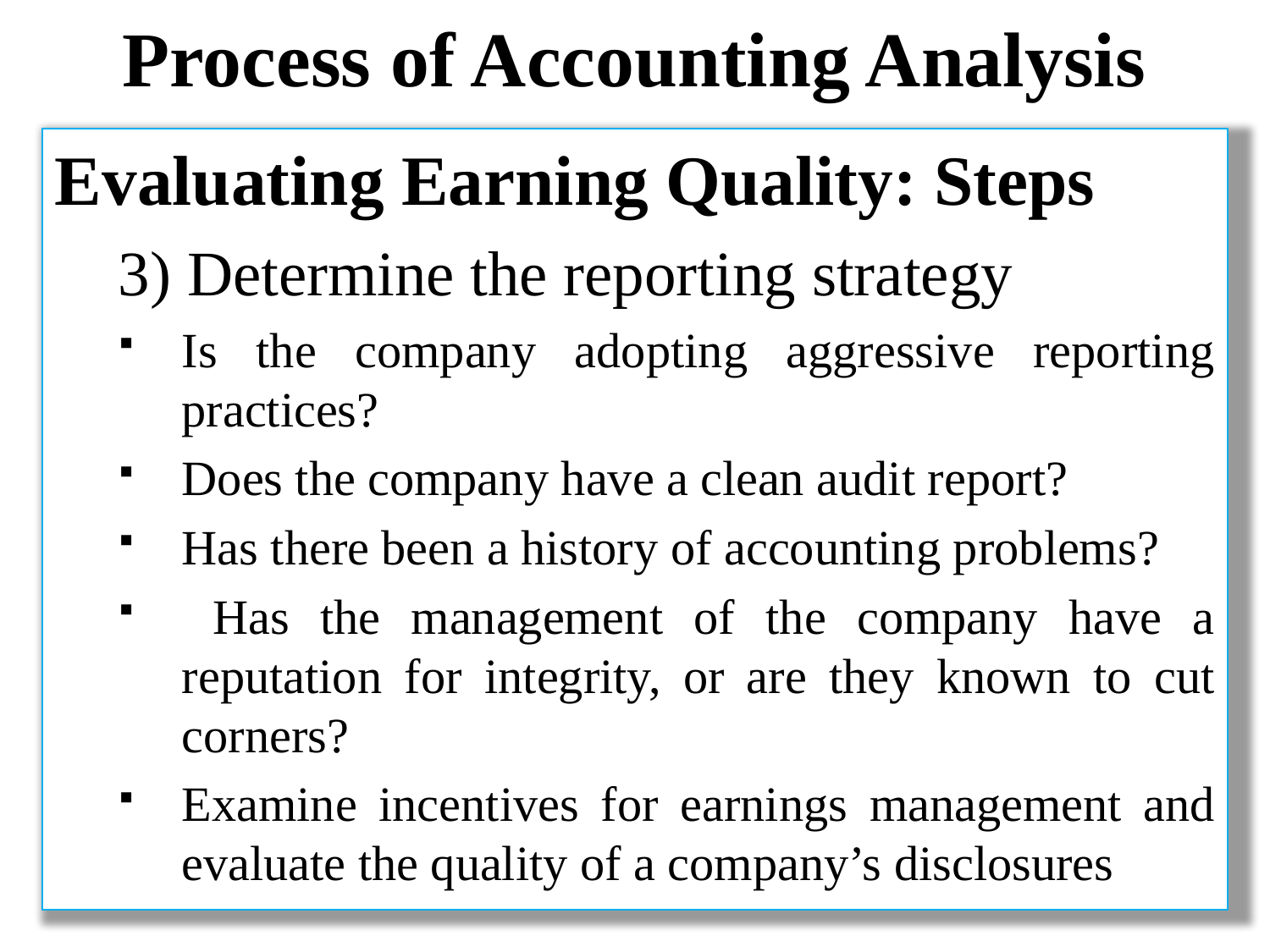

# Process of Accounting Analysis
Evaluating Earning Quality: Steps
3) Determine the reporting strategy
Is the company adopting aggressive reporting practices?
Does the company have a clean audit report?
Has there been a history of accounting problems?
 Has the management of the company have a reputation for integrity, or are they known to cut corners?
Examine incentives for earnings management and evaluate the quality of a company’s disclosures